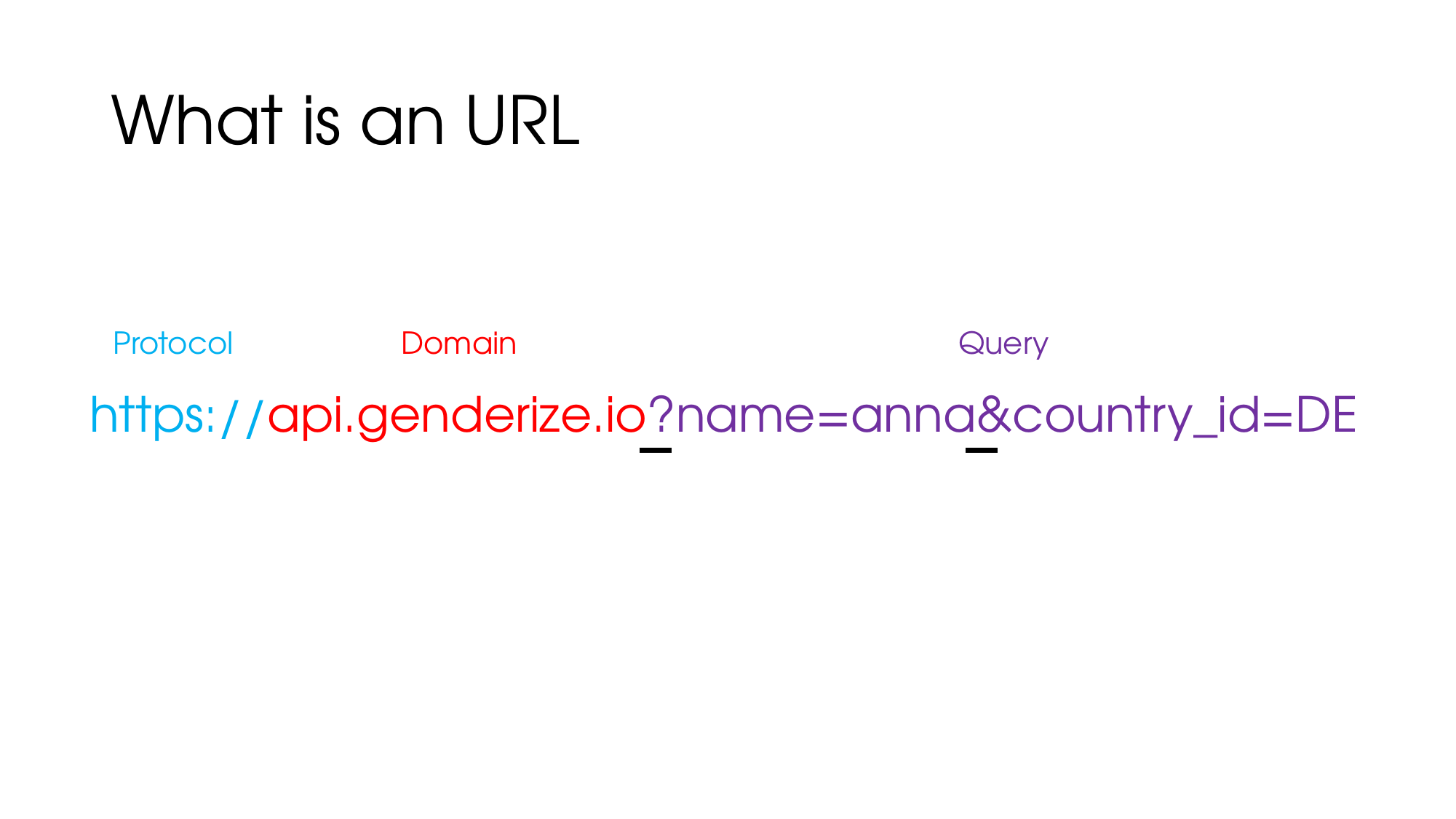

# What is an URL
Domain
Query
Protocol
https://api.genderize.io?name=anna&country_id=DE